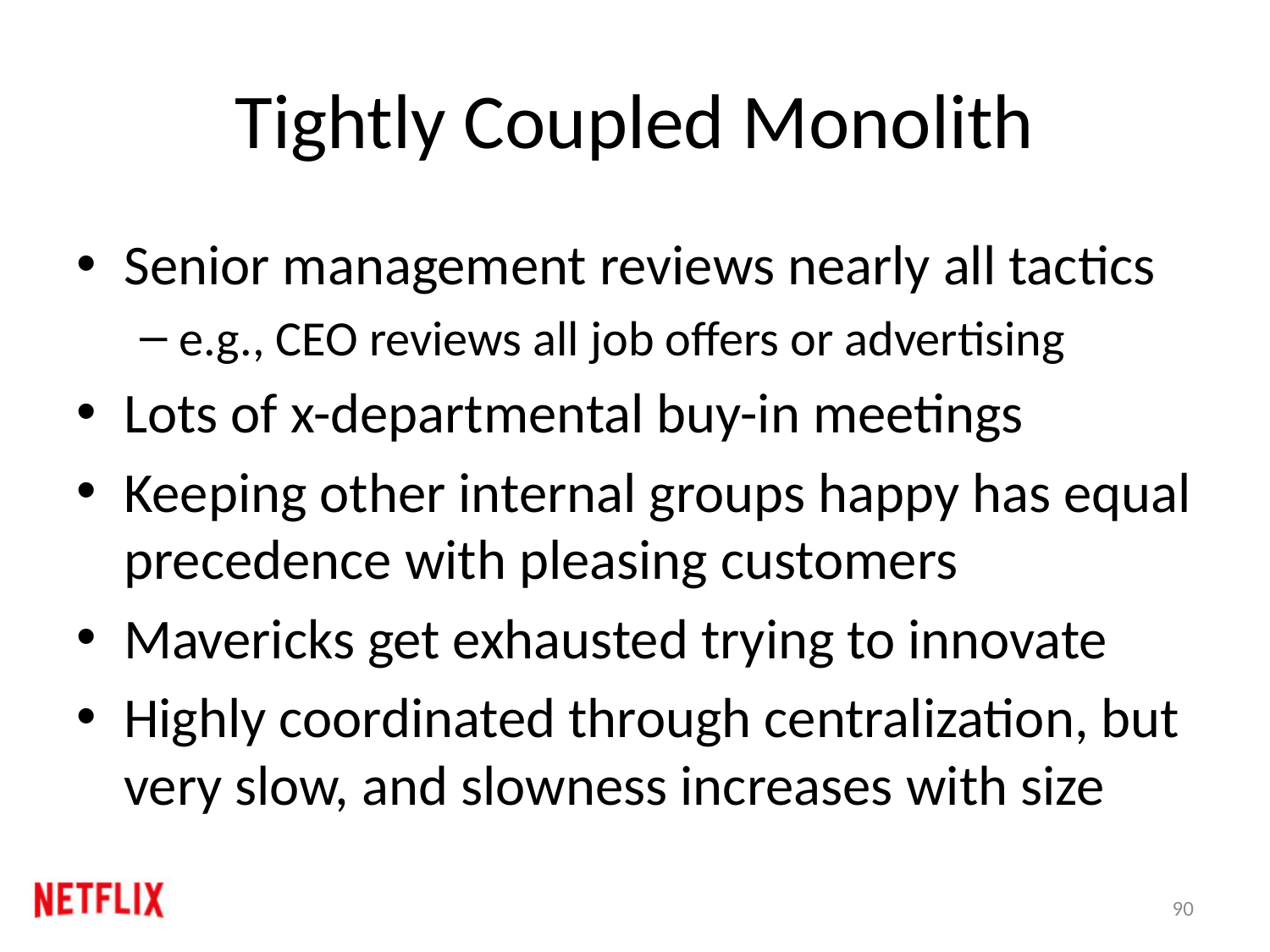

# Tightly Coupled Monolith
Senior management reviews nearly all tactics
e.g., CEO reviews all job offers or advertising
Lots of x-departmental buy-in meetings
Keeping other internal groups happy has equal precedence with pleasing customers
Mavericks get exhausted trying to innovate
Highly coordinated through centralization, but very slow, and slowness increases with size
90